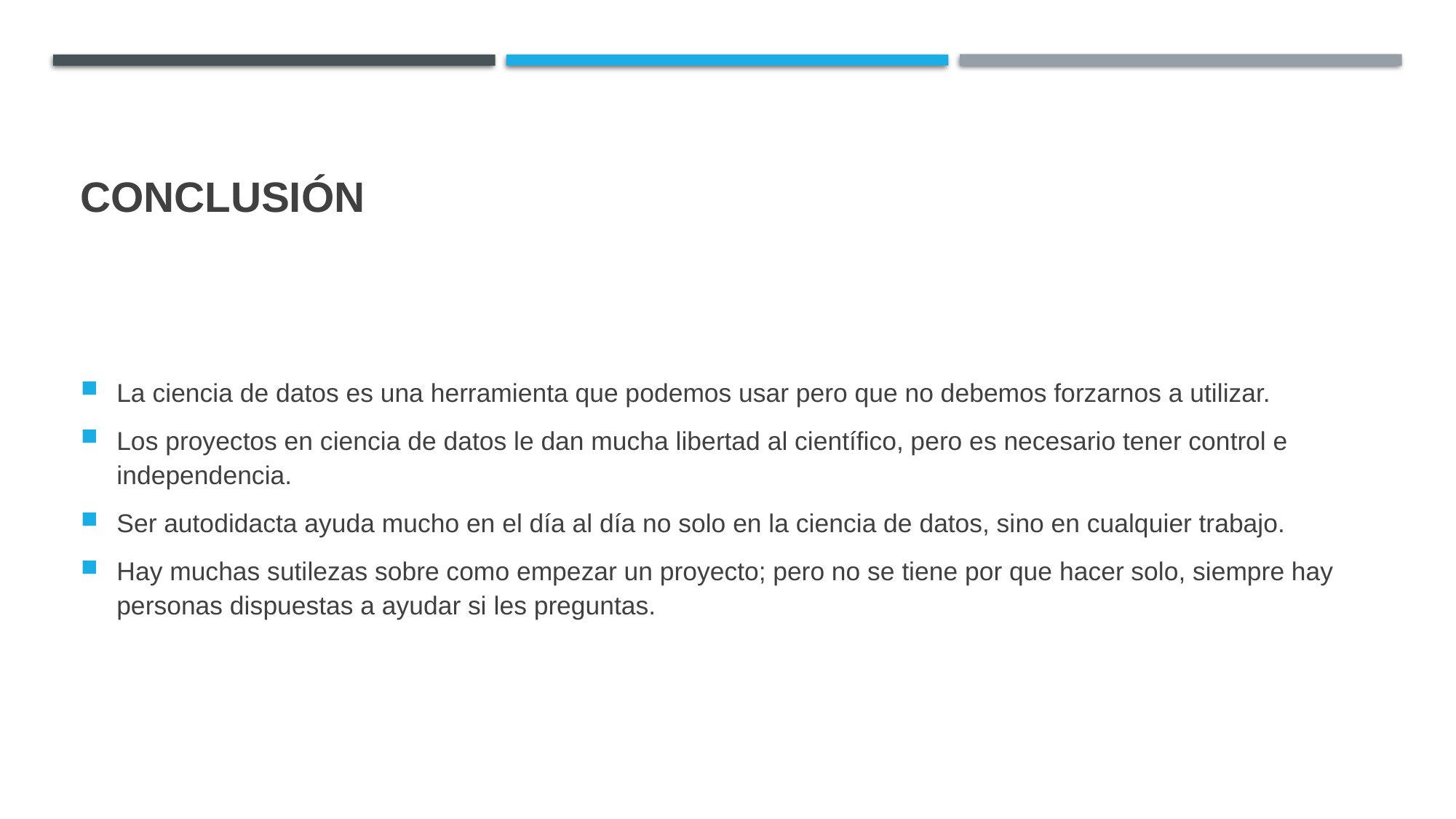

# Conclusión
La ciencia de datos es una herramienta que podemos usar pero que no debemos forzarnos a utilizar.
Los proyectos en ciencia de datos le dan mucha libertad al científico, pero es necesario tener control e independencia.
Ser autodidacta ayuda mucho en el día al día no solo en la ciencia de datos, sino en cualquier trabajo.
Hay muchas sutilezas sobre como empezar un proyecto; pero no se tiene por que hacer solo, siempre hay personas dispuestas a ayudar si les preguntas.